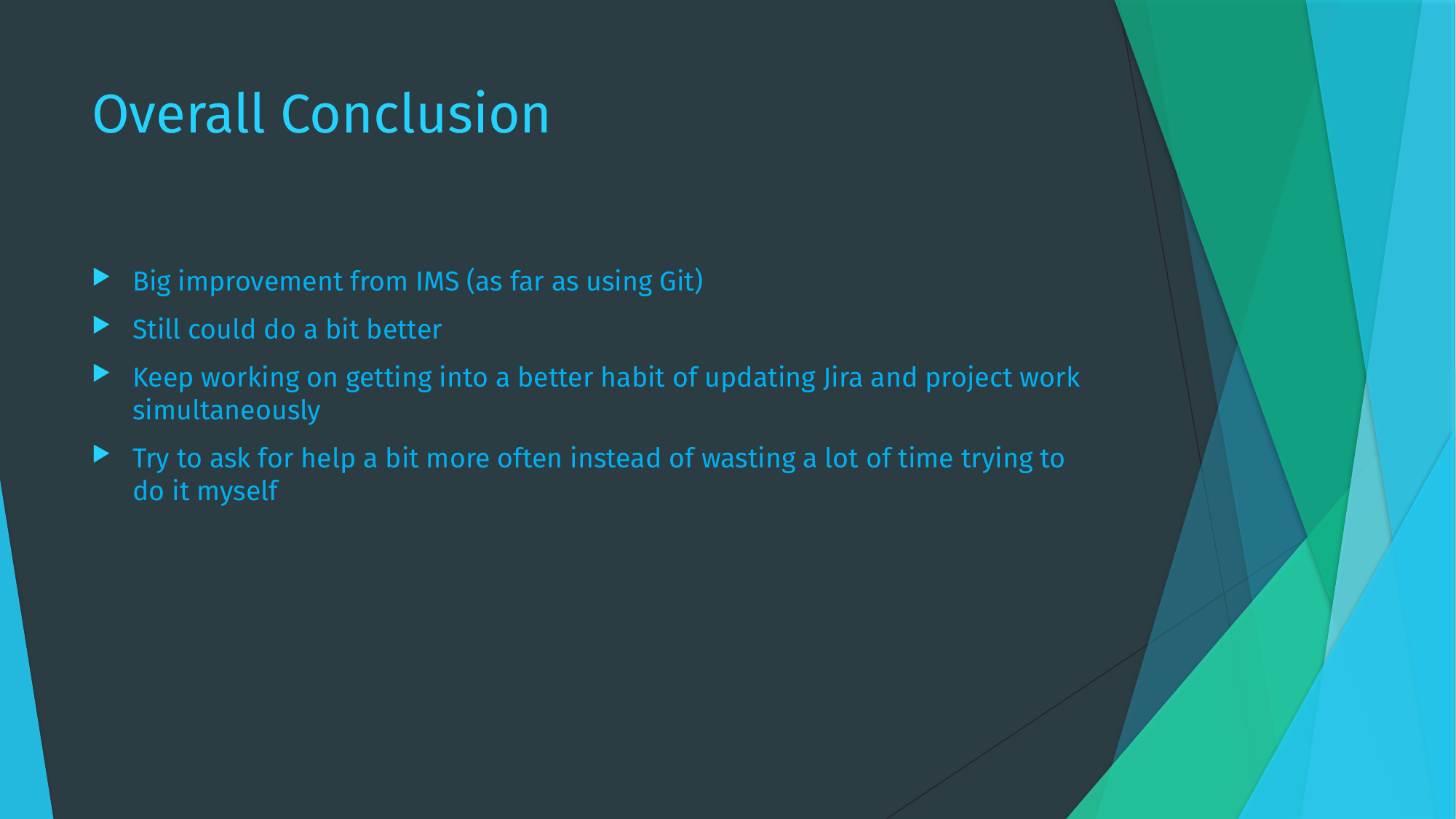

# Overall Conclusion
Big improvement from IMS (as far as using Git)
Still could do a bit better
Keep working on getting into a better habit of updating Jira and project work simultaneously
Try to ask for help a bit more often instead of wasting a lot of time trying to do it myself